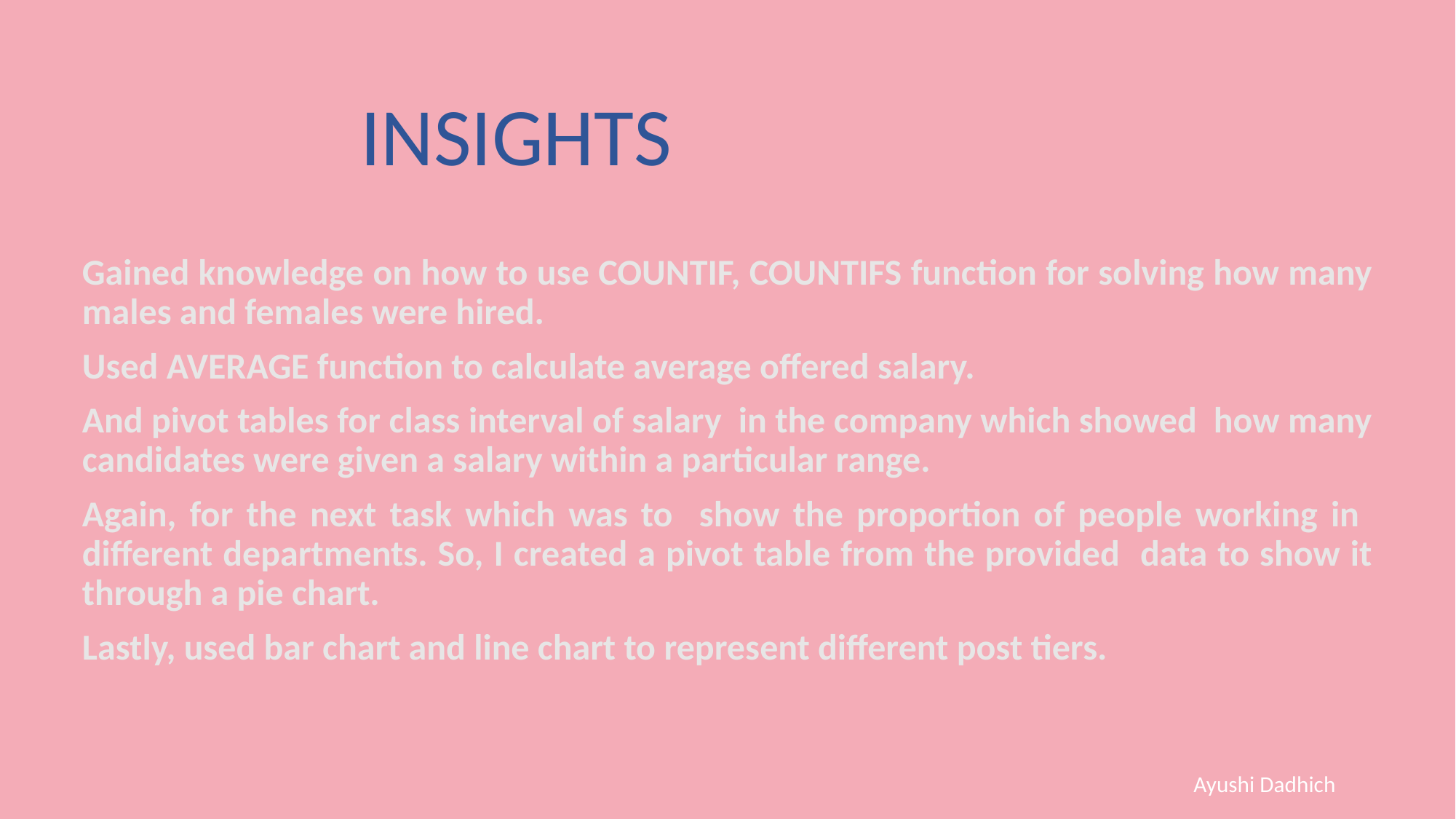

INSIGHTS
Gained knowledge on how to use COUNTIF, COUNTIFS function for solving how many males and females were hired.
Used AVERAGE function to calculate average offered salary.
And pivot tables for class interval of salary  in the company which showed  how many candidates were given a salary within a particular range.
Again, for the next task which was to  show the proportion of people working in  different departments. So, I created a pivot table from the provided  data to show it through a pie chart.
Lastly, used bar chart and line chart to represent different post tiers.

Ayushi Dadhich